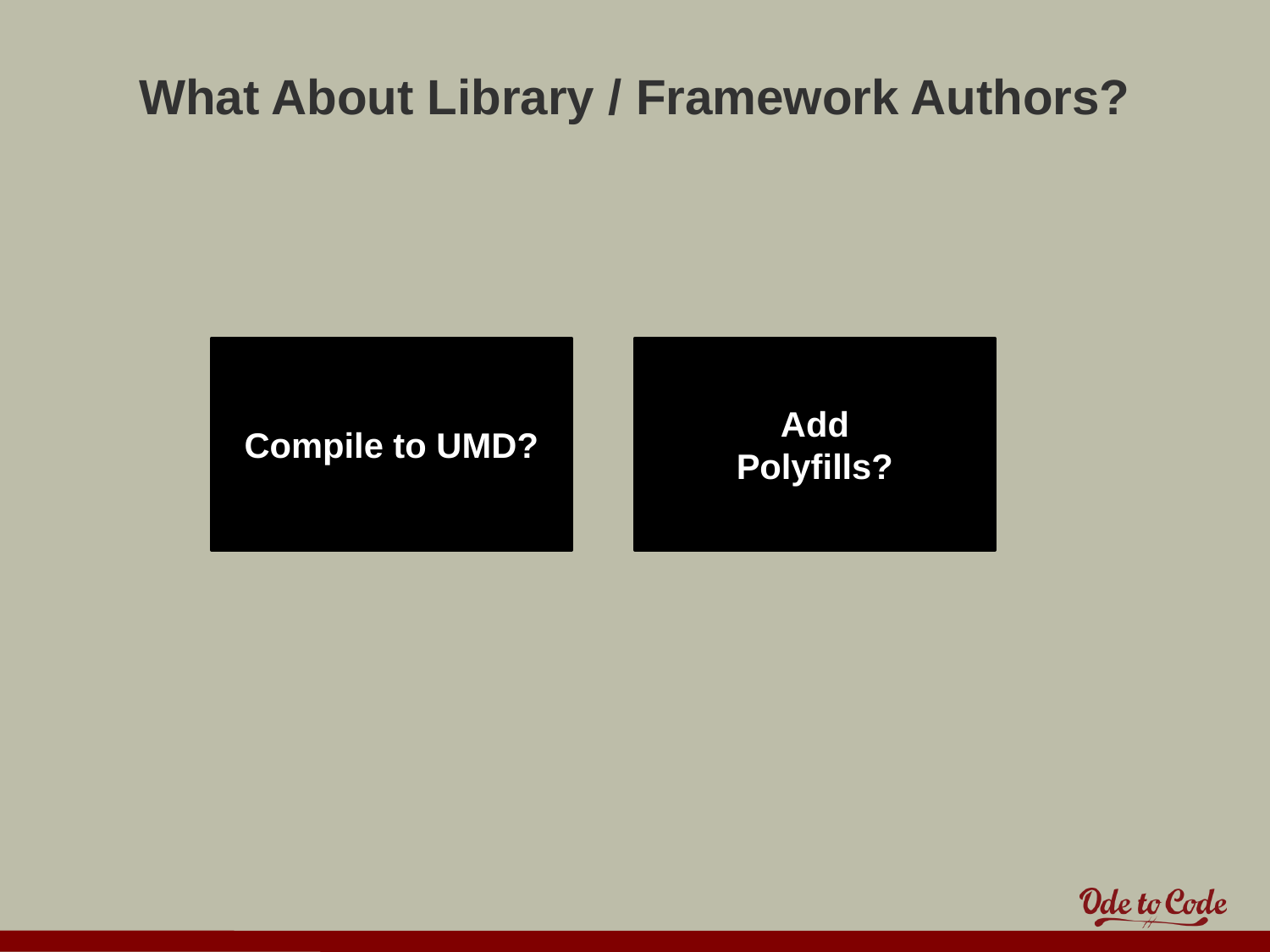

# What About Library / Framework Authors?

Compile to UMD?
Add
Polyfills?